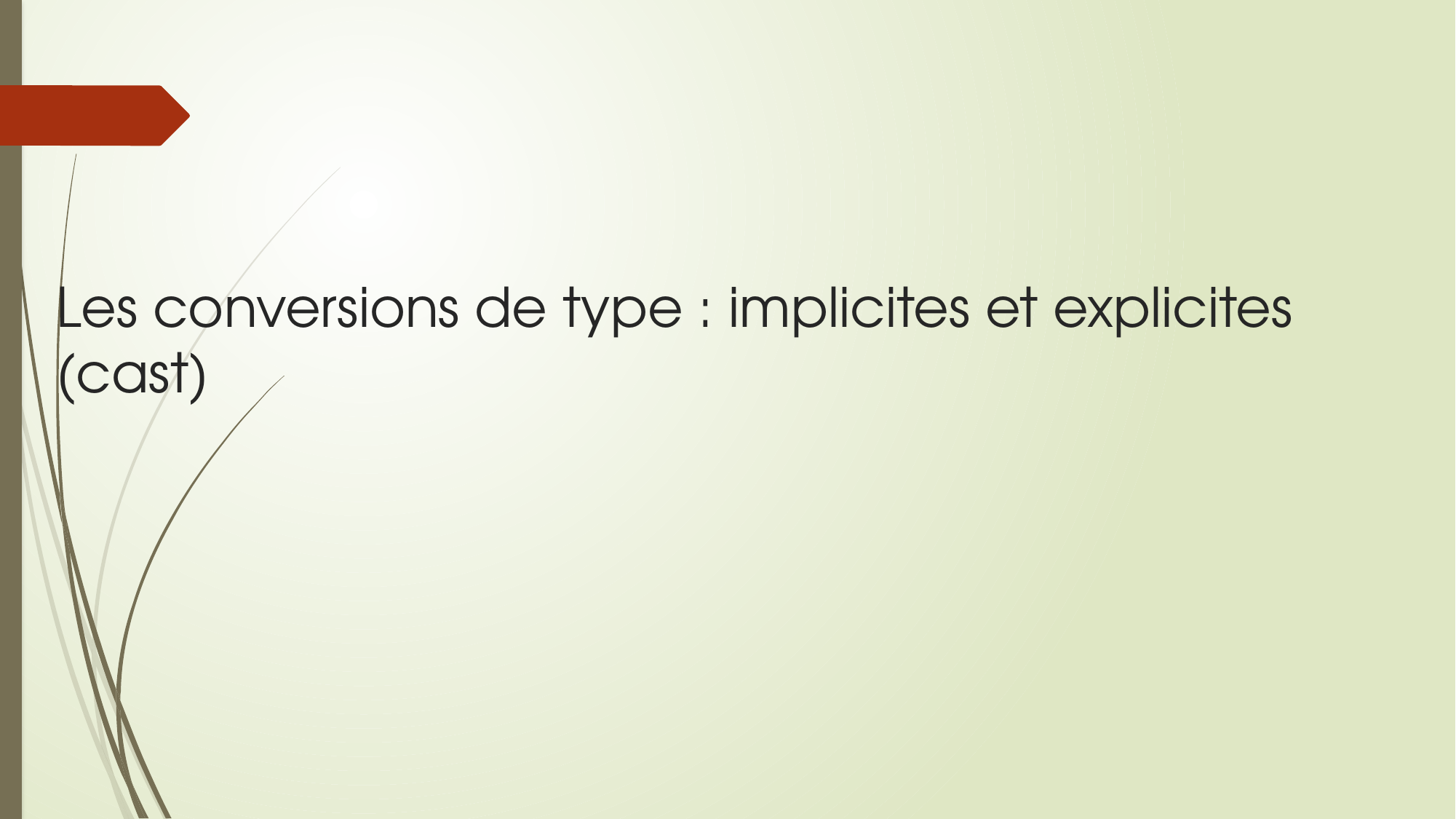

# Les conversions de type : implicites et explicites (cast)